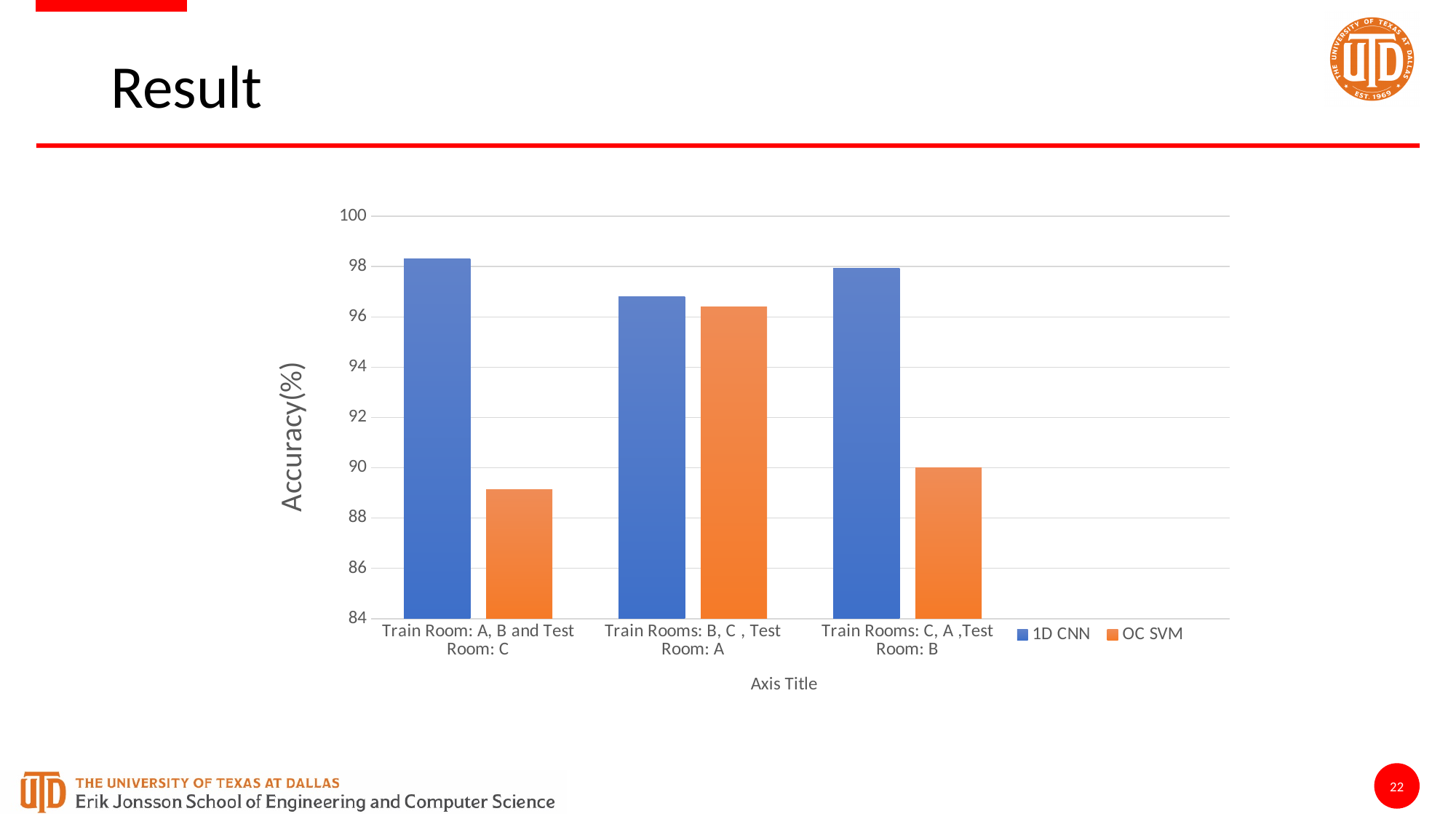

# Result

### Chart

| Category | 1D CNN | OC SVM |
|---|---|---|
| Train Room: A, B and Test Room: C | 98.32 | 89.13 |
| Train Rooms: B, C , Test Room: A | 96.8 | 96.39 |
| Train Rooms: C, A ,Test Room: B | 97.92 | 89.99 |